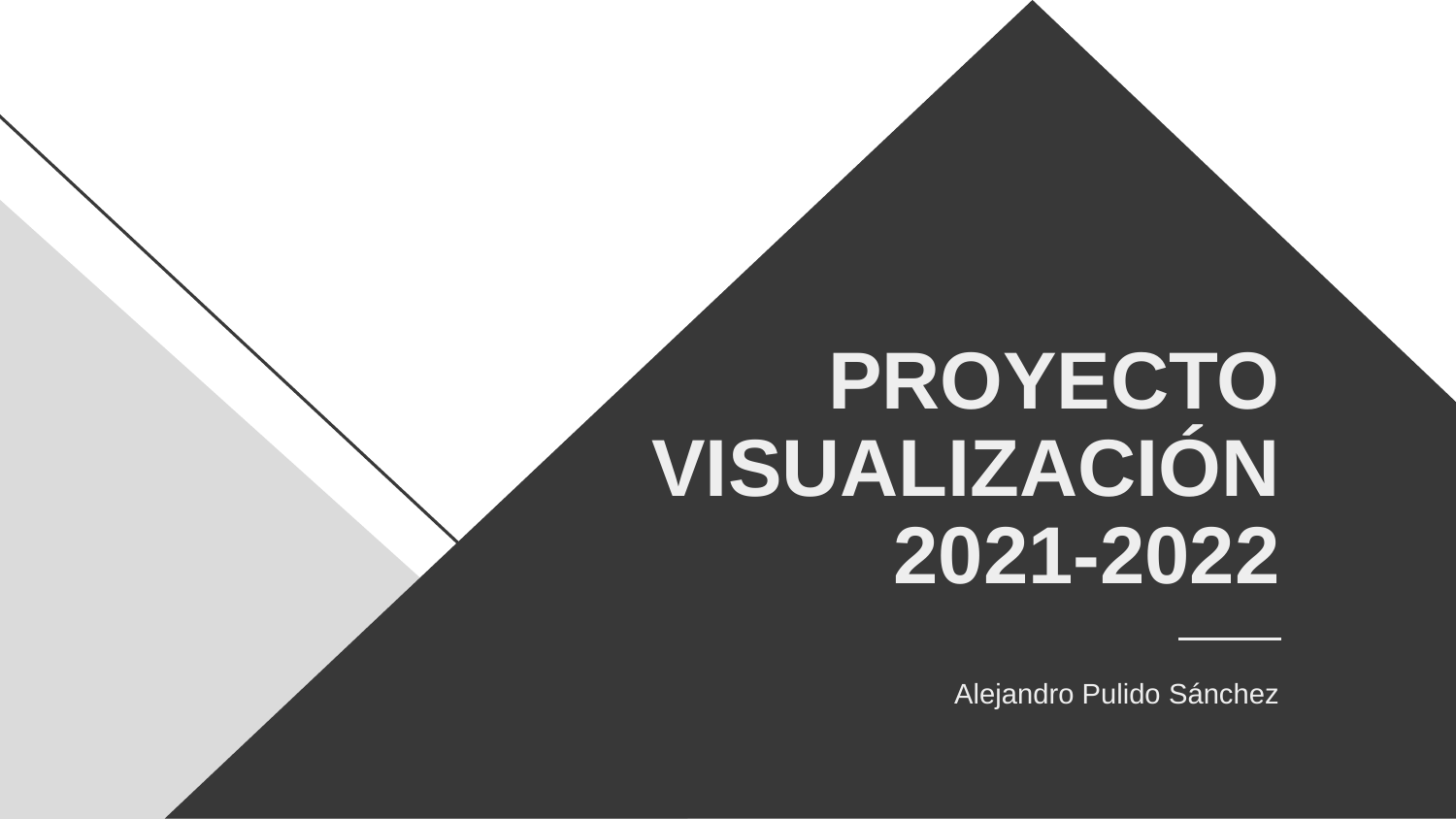

# PROYECTO VISUALIZACIÓN 2021-2022
Alejandro Pulido Sánchez